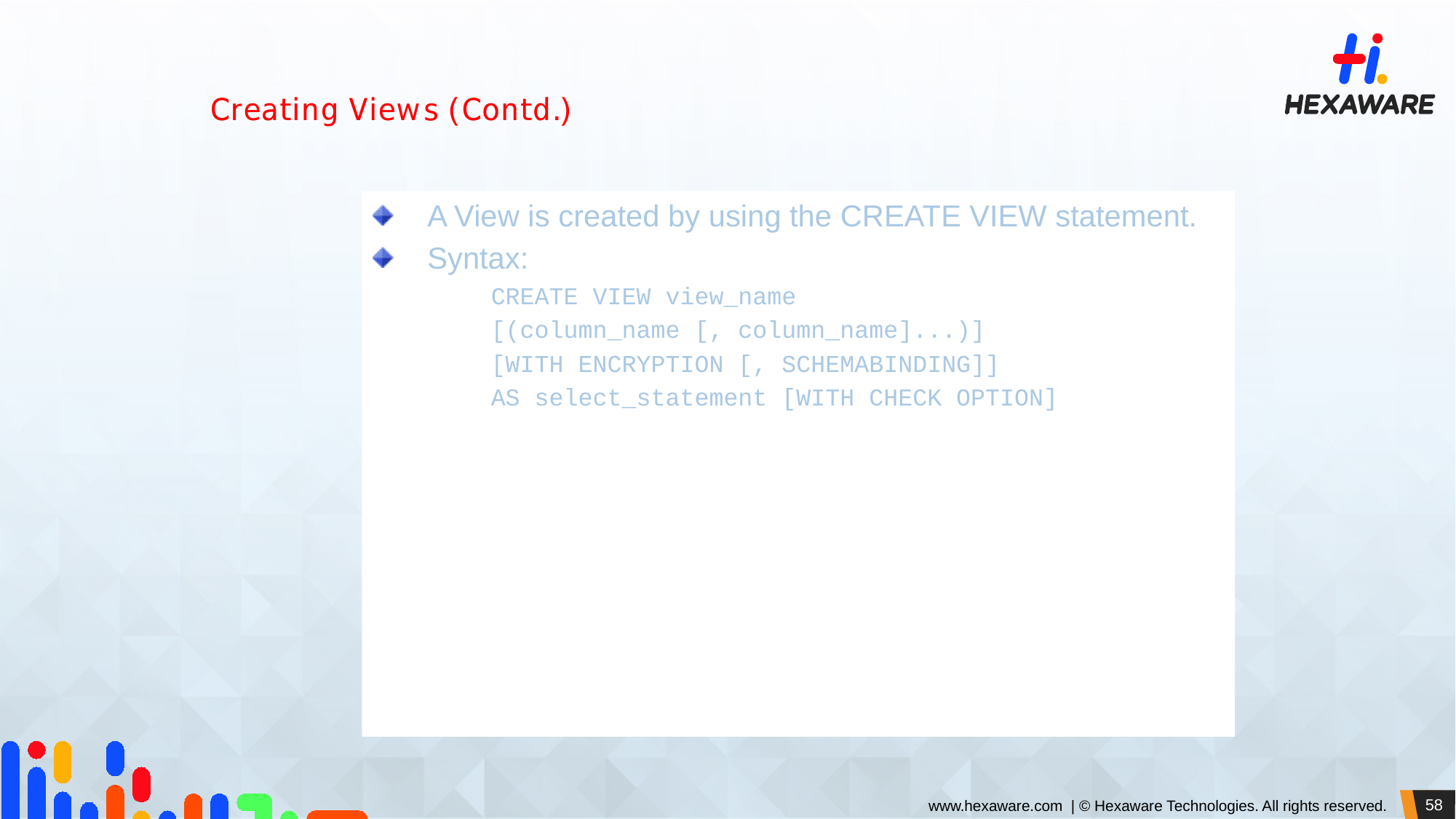

Creating Views (Contd.)
A View is created by using the CREATE VIEW statement.
Syntax:
	CREATE VIEW view_name
	[(column_name [, column_name]...)]
	[WITH ENCRYPTION [, SCHEMABINDING]]
	AS select_statement [WITH CHECK OPTION]